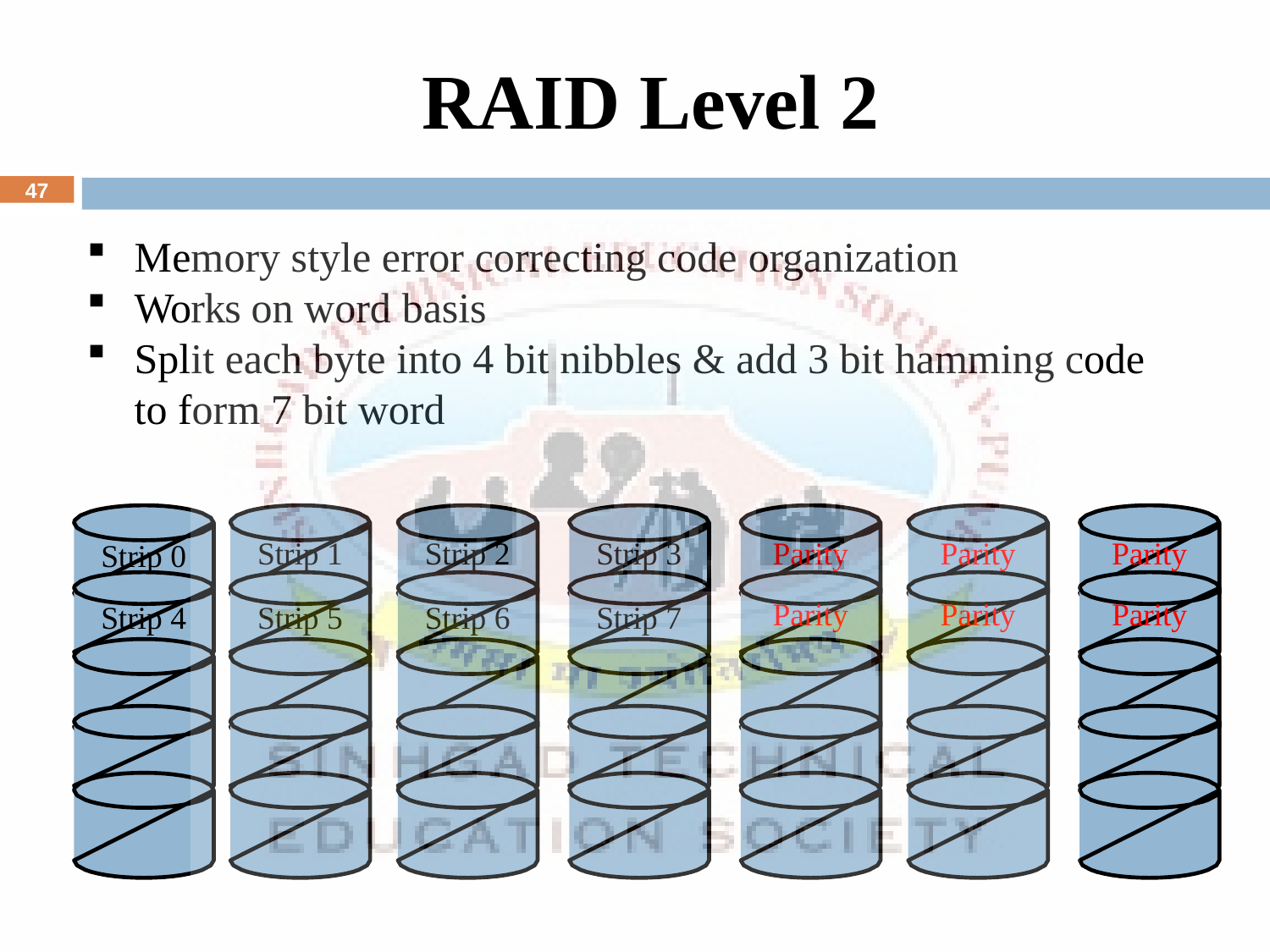

# RAID Level 2
47

Memory style error correcting code organization
Works on word basis
Split each byte into 4 bit nibbles & add 3 bit hamming code  to form 7 bit word

Strip 1
Strip 2
Strip 3
Parity
Parity
Parity
Parity
Parity
Parity
Strip 0
Strip 4

Strip 5
Strip 6
Strip 7